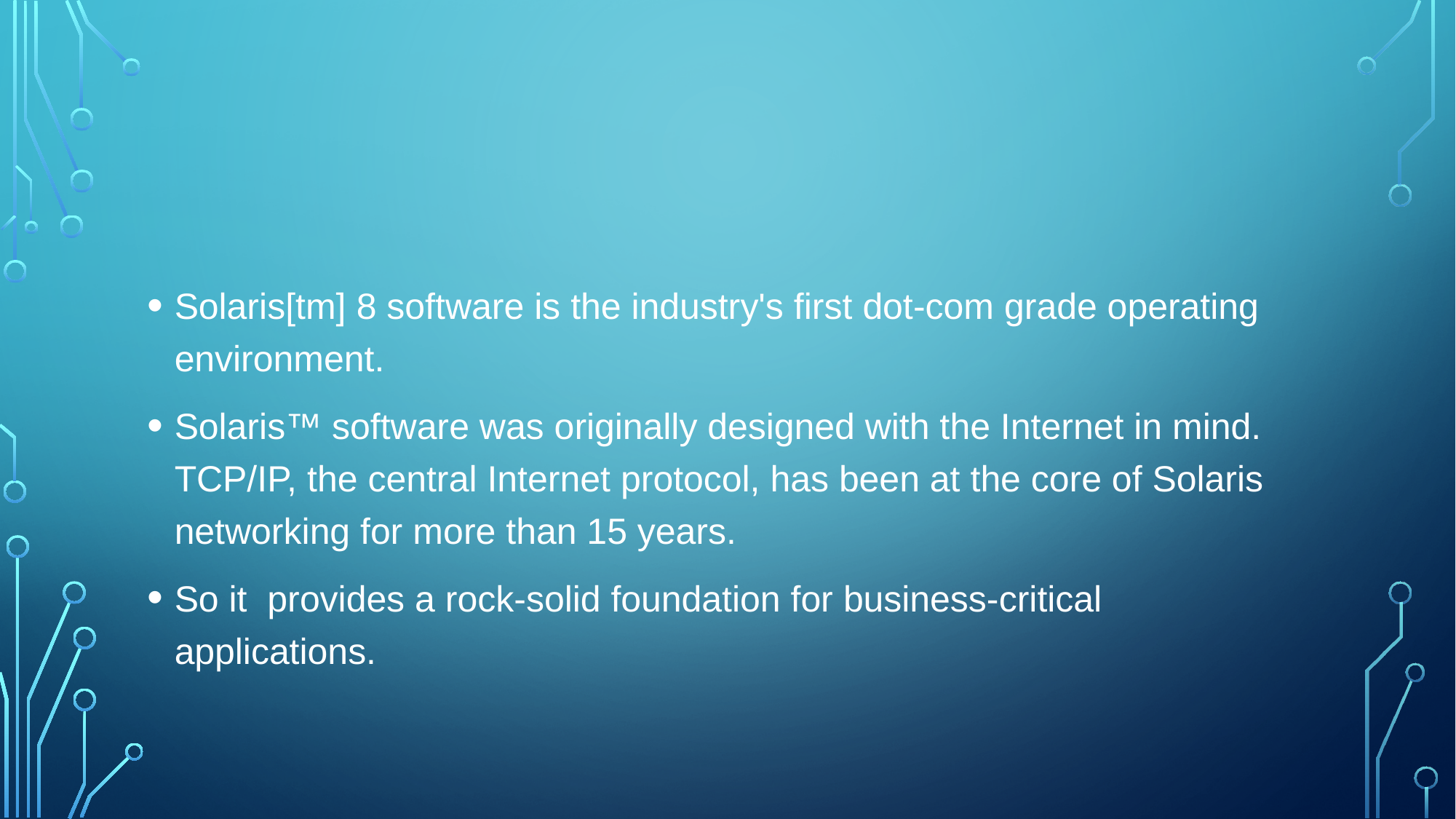

Solaris[tm] 8 software is the industry's first dot-com grade operating environment.
Solaris™ software was originally designed with the Internet in mind. TCP/IP, the central Internet protocol, has been at the core of Solaris networking for more than 15 years.
So it  provides a rock-solid foundation for business-critical applications.